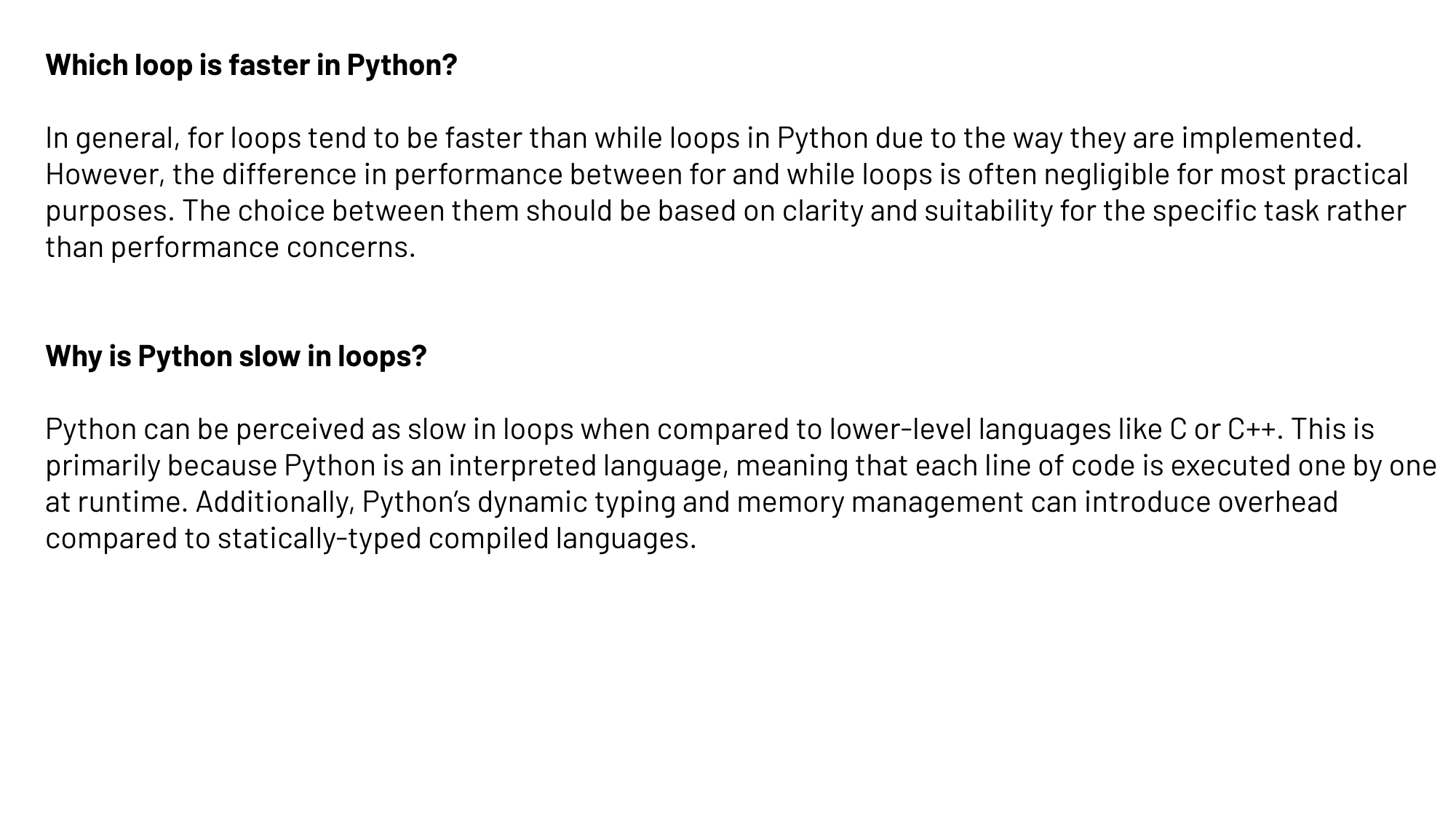

Which loop is faster in Python?

In general, for loops tend to be faster than while loops in Python due to the way they are implemented. However, the difference in performance between for and while loops is often negligible for most practical purposes. The choice between them should be based on clarity and suitability for the specific task rather than performance concerns.

Why is Python slow in loops?

Python can be perceived as slow in loops when compared to lower-level languages like C or C++. This is primarily because Python is an interpreted language, meaning that each line of code is executed one by one at runtime. Additionally, Python’s dynamic typing and memory management can introduce overhead compared to statically-typed compiled languages.